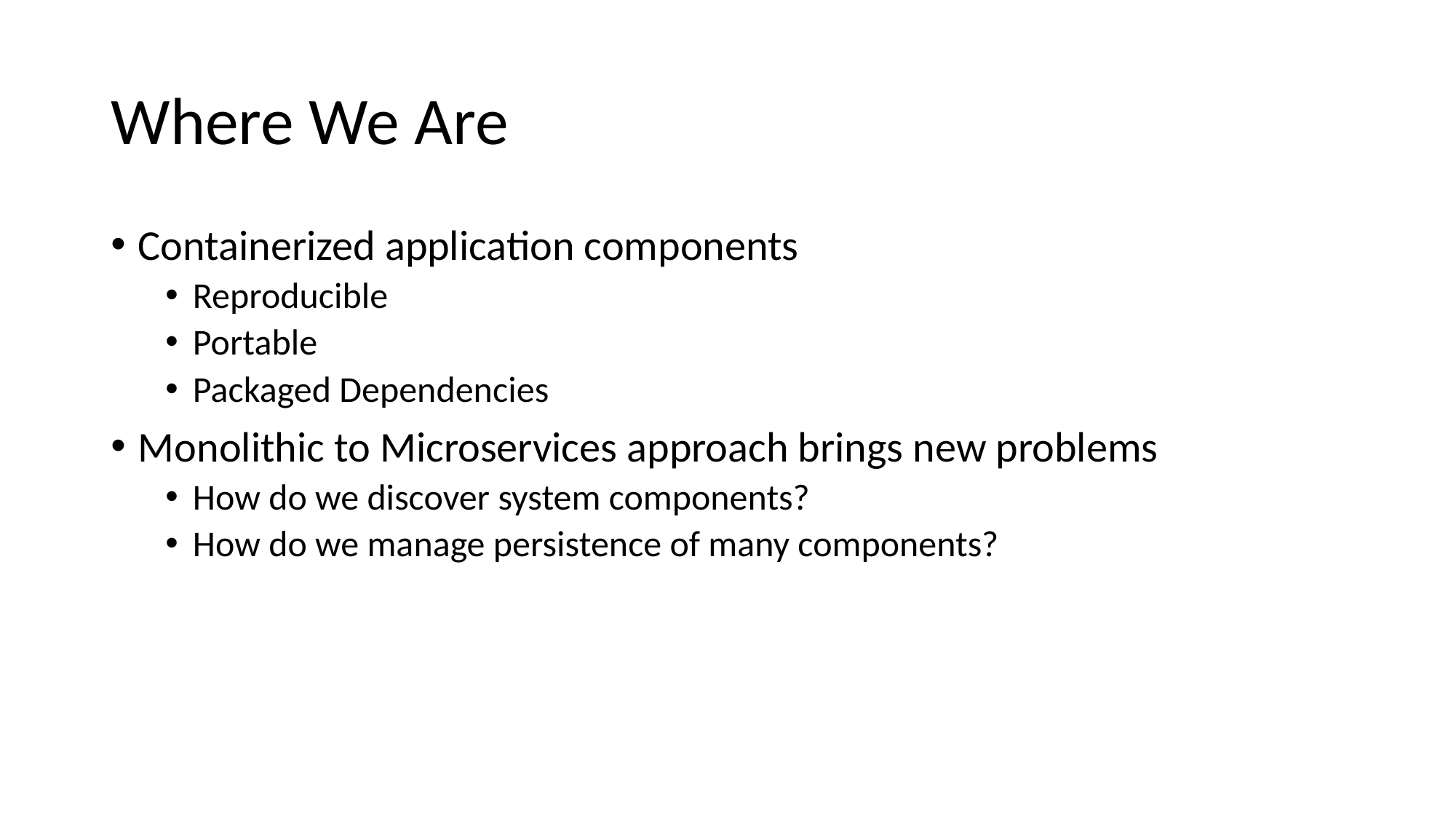

# Where We Are
Containerized application components
Reproducible
Portable
Packaged Dependencies
Monolithic to Microservices approach brings new problems
How do we discover system components?
How do we manage persistence of many components?